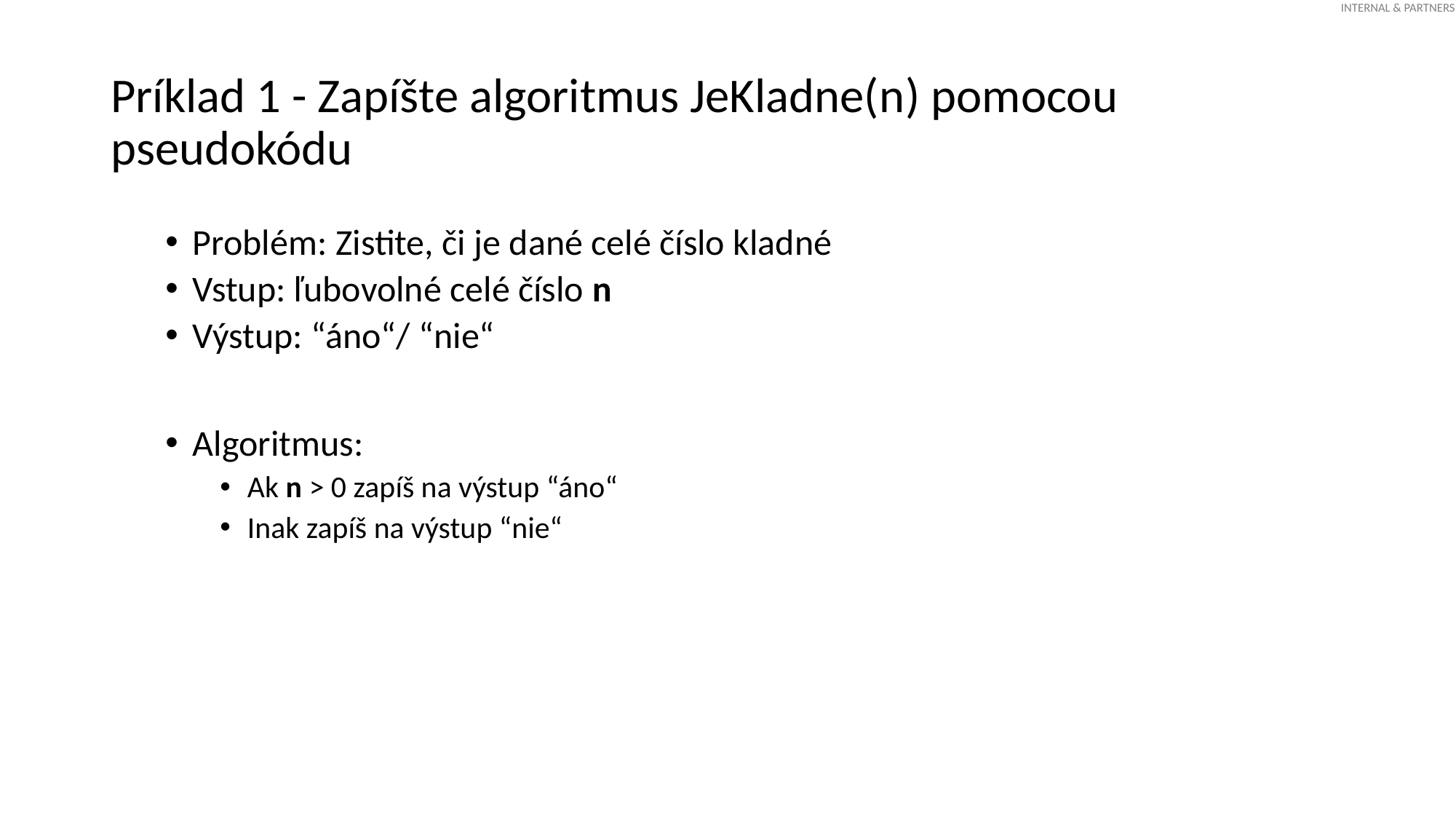

# Príklad 1 - Zapíšte algoritmus JeKladne(n) pomocou pseudokódu
Problém: Zistite, či je dané celé číslo kladné
Vstup: ľubovolné celé číslo n
Výstup: “áno“/ “nie“

Algoritmus:
Ak n > 0 zapíš na výstup “áno“
Inak zapíš na výstup “nie“